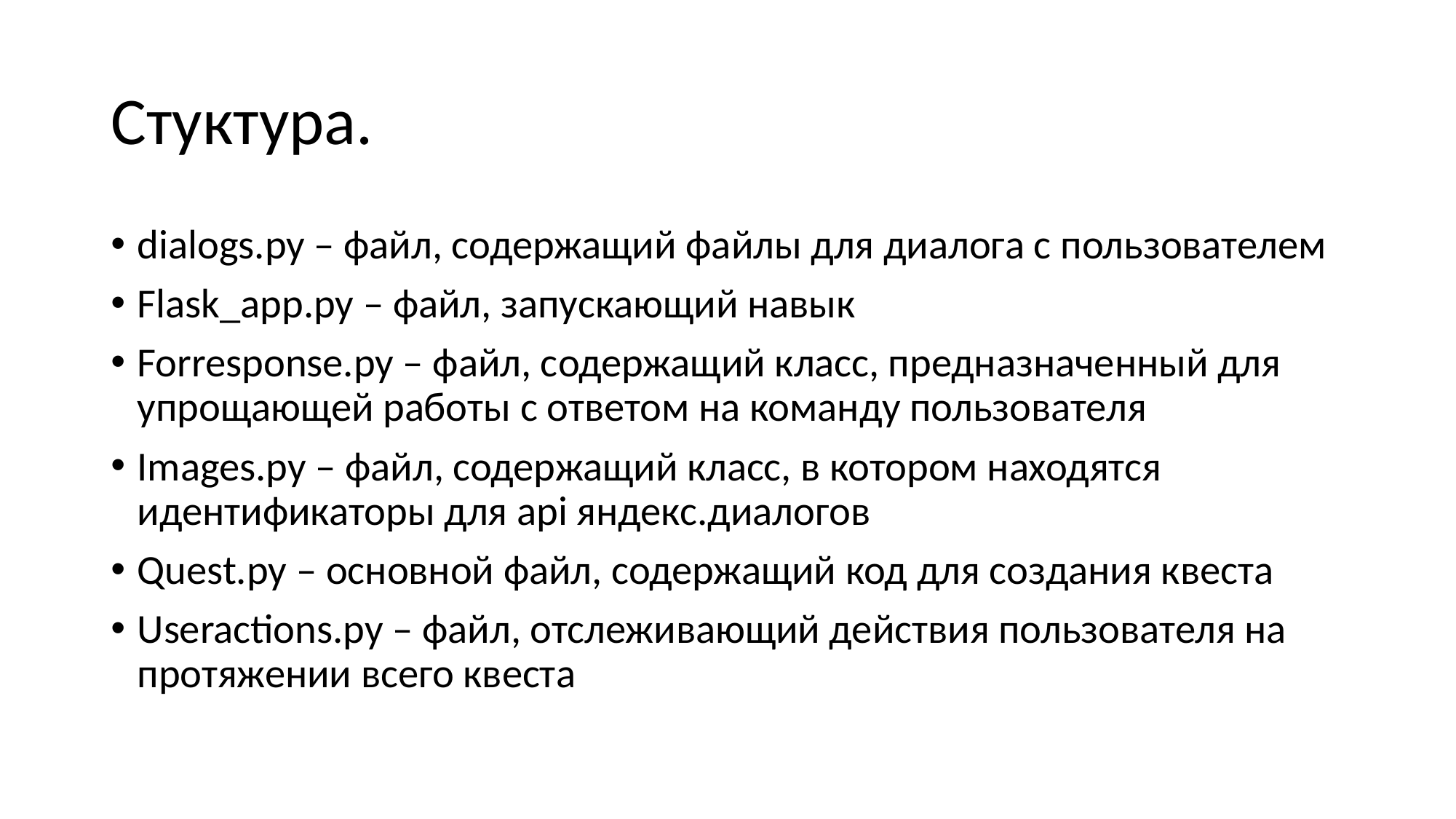

# Стуктура.
dialogs.py – файл, содержащий файлы для диалога с пользователем
Flask_app.py – файл, запускающий навык
Forresponse.py – файл, содержащий класс, предназначенный для упрощающей работы с ответом на команду пользователя
Images.py – файл, содержащий класс, в котором находятся идентификаторы для api яндекс.диалогов
Quest.py – основной файл, содержащий код для создания квеста
Useractions.py – файл, отслеживающий действия пользователя на протяжении всего квеста